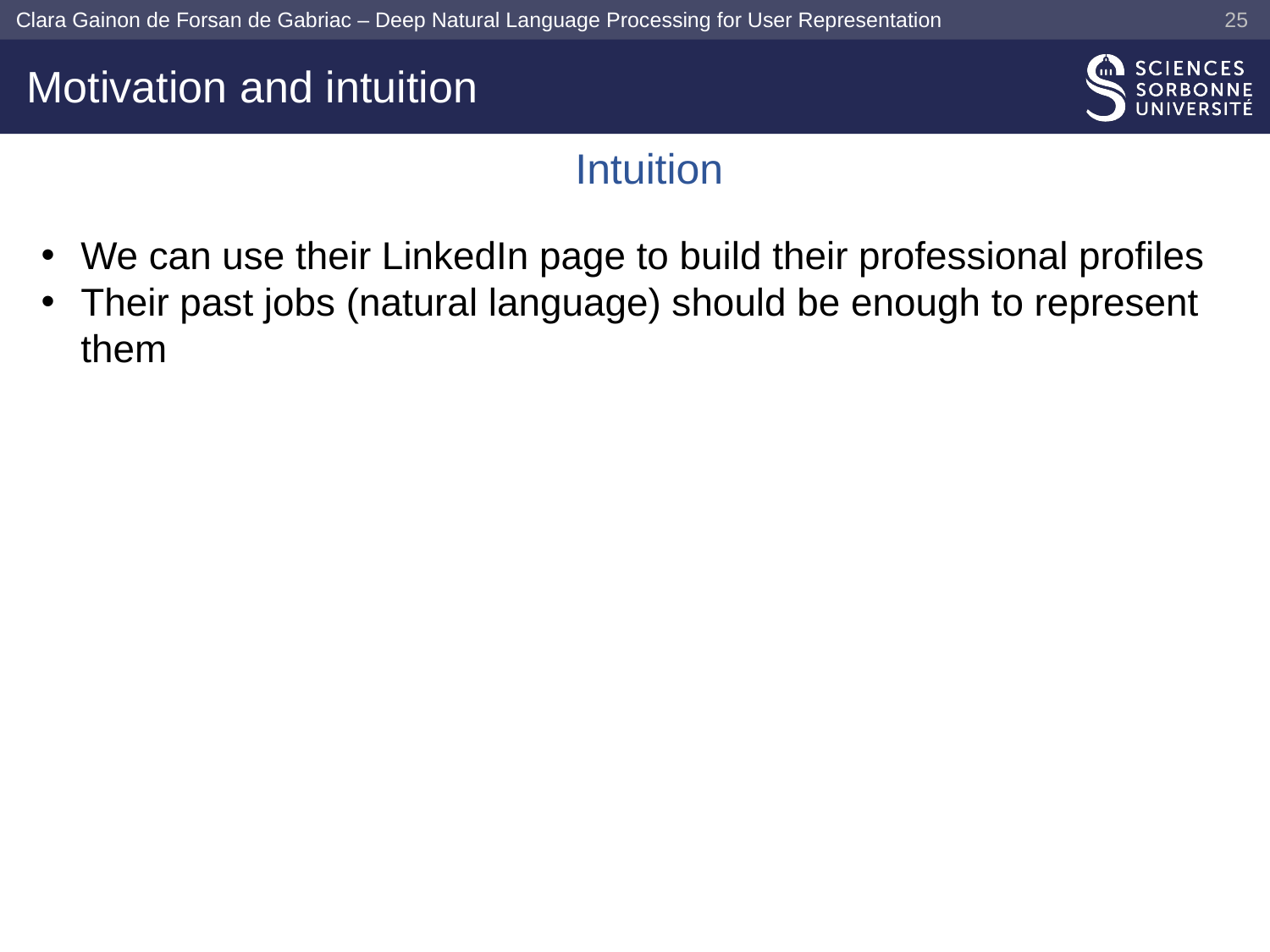

25
# Motivation and intuition
Intuition

We can use their LinkedIn page to build their professional profiles
Their past jobs (natural language) should be enough to represent them